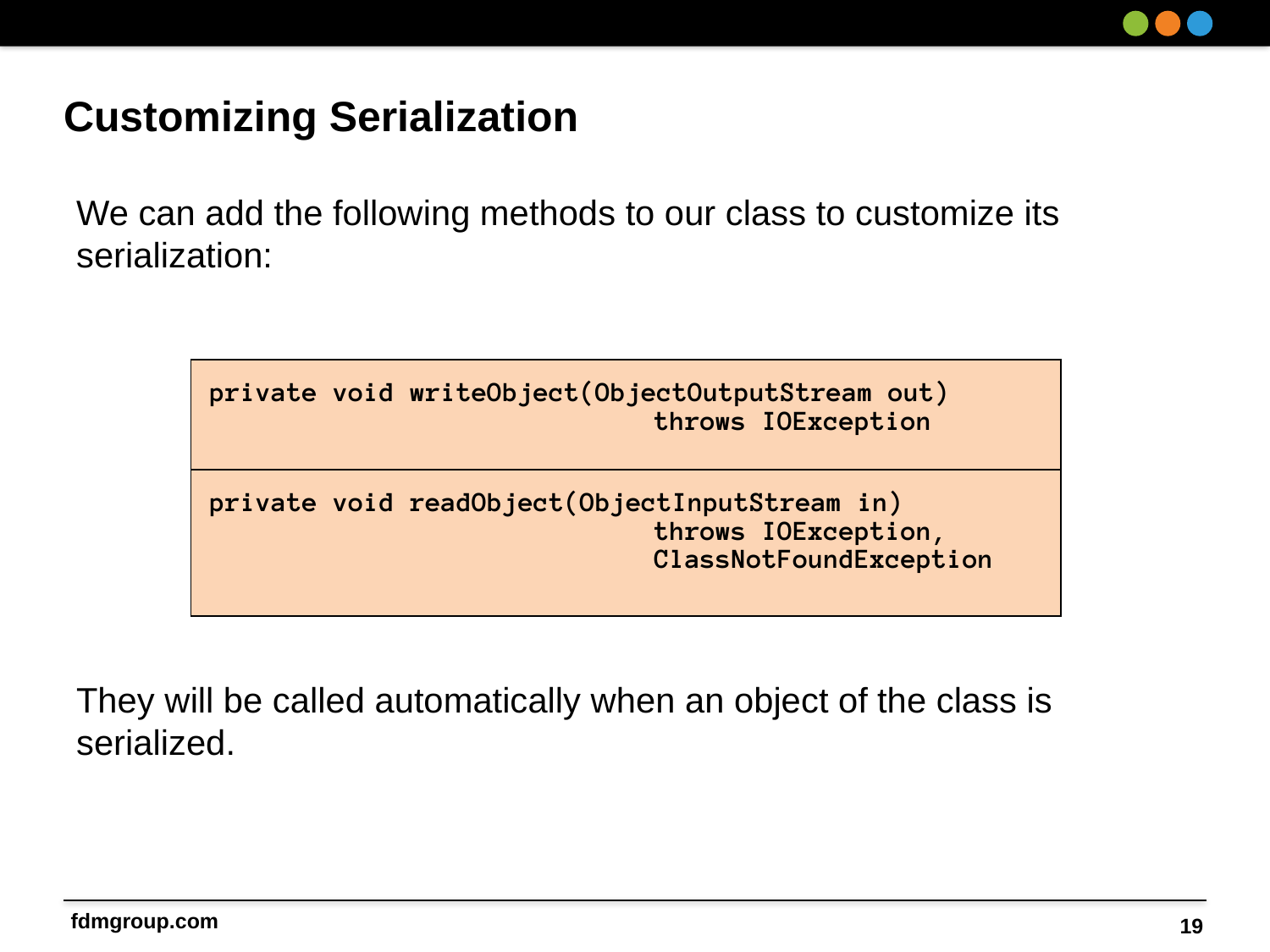

# Customizing Serialization
We can add the following methods to our class to customize its serialization:

They will be called automatically when an object of the class is serialized.

| private void writeObject(ObjectOutputStream out) throws IOException |
| --- |
| private void readObject(ObjectInputStream in) throws IOException, ClassNotFoundException |
19